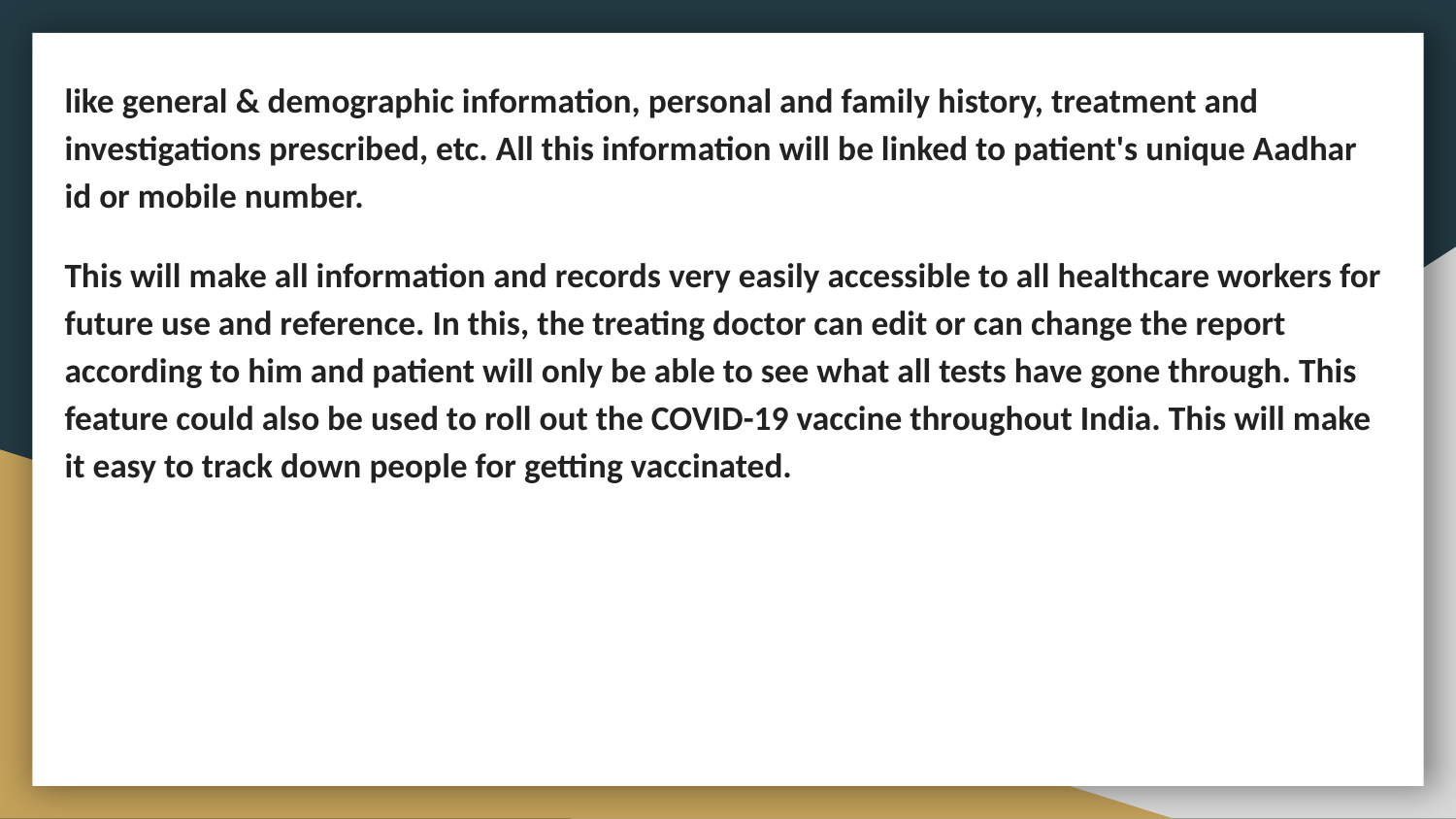

like general & demographic information, personal and family history, treatment and investigations prescribed, etc. All this information will be linked to patient's unique Aadhar id or mobile number.
This will make all information and records very easily accessible to all healthcare workers for future use and reference. In this, the treating doctor can edit or can change the report according to him and patient will only be able to see what all tests have gone through. This feature could also be used to roll out the COVID-19 vaccine throughout India. This will make it easy to track down people for getting vaccinated.